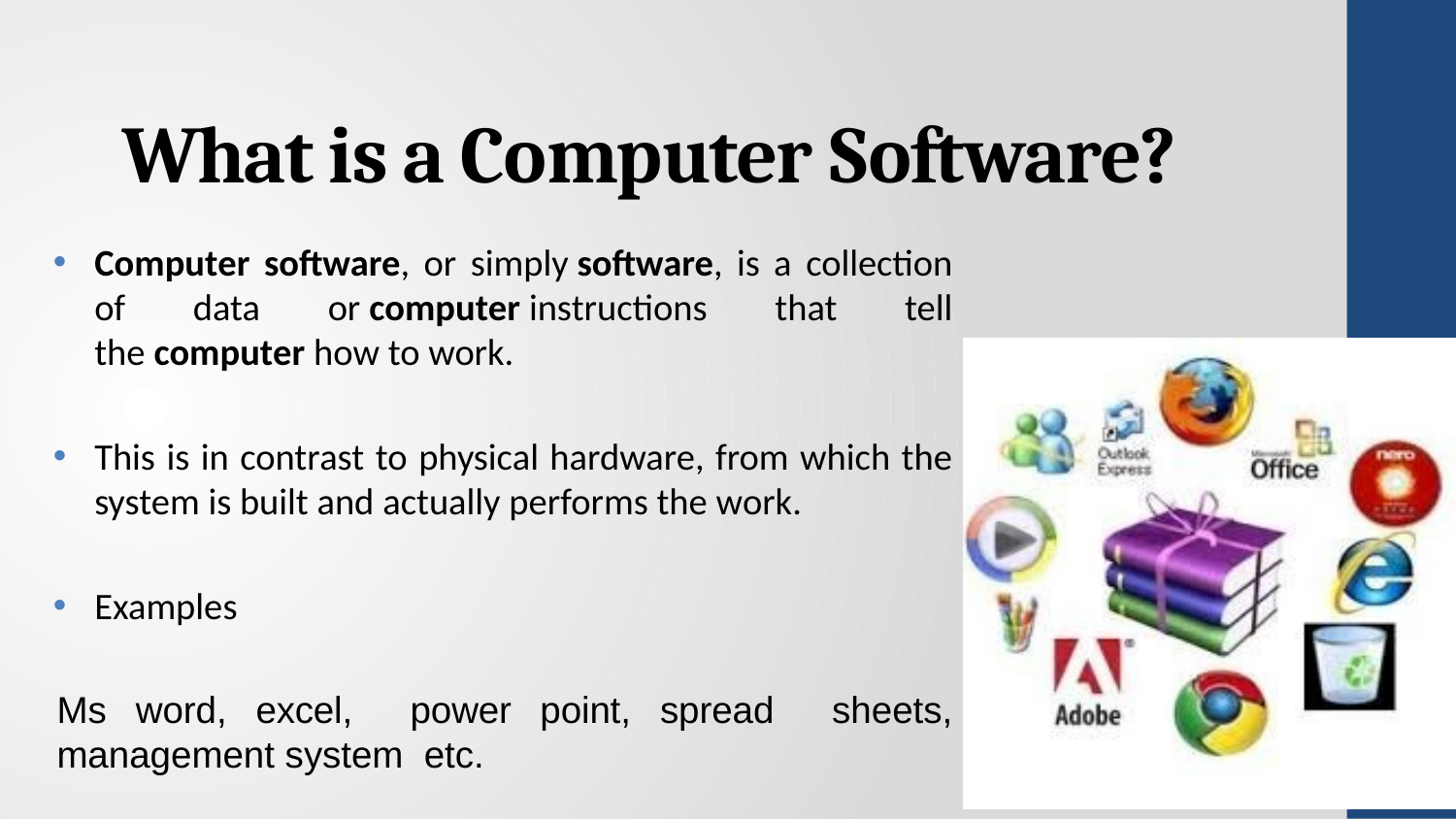

# What is a Computer Software?
Computer software, or simply software, is a collection of data or computer instructions that tell the computer how to work.

This is in contrast to physical hardware, from which the system is built and actually performs the work.

Examples

Ms word, excel,  power point, spread  sheets, management system  etc.